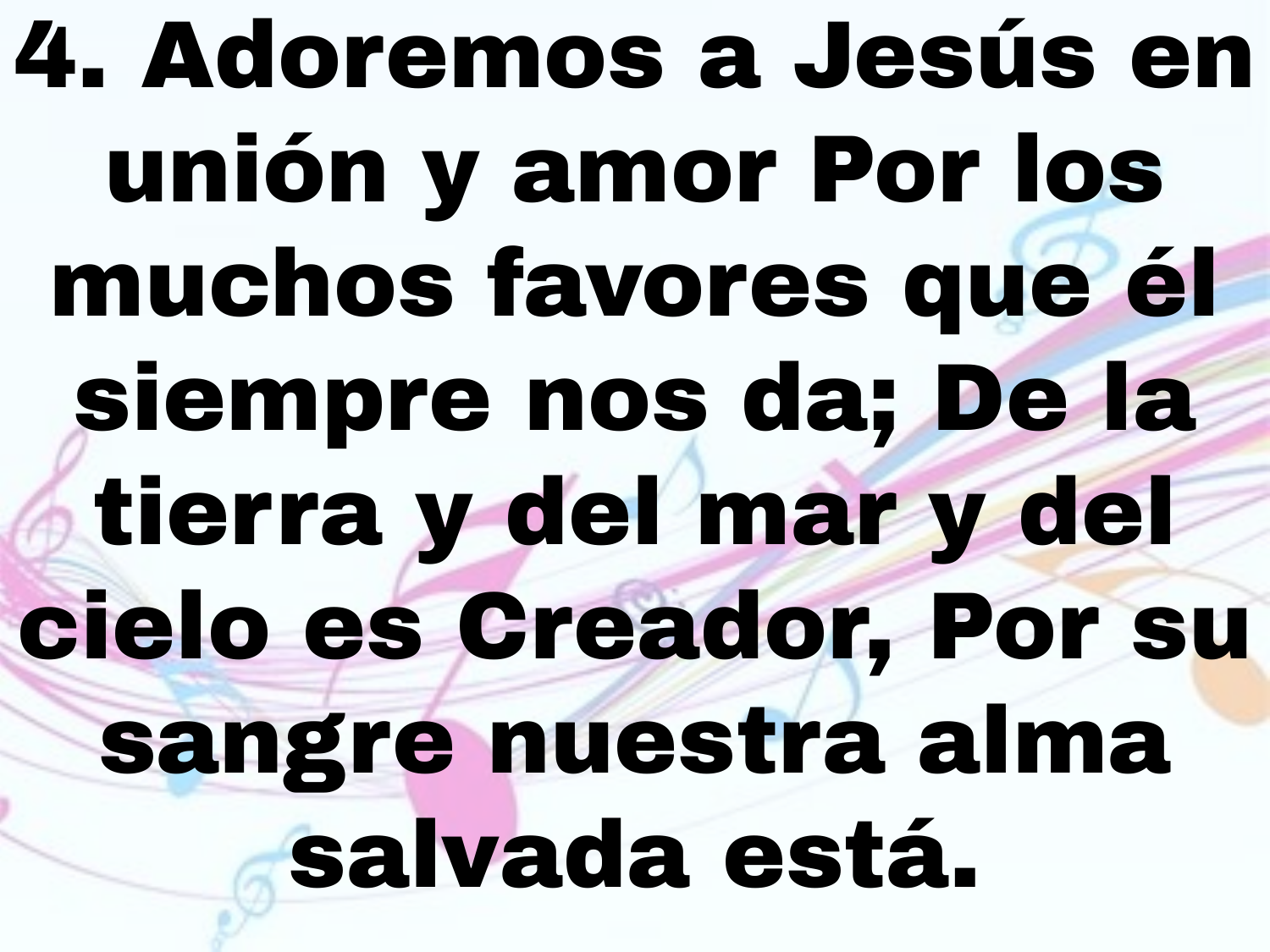

4. Adoremos a Jesús en unión y amor Por los muchos favores que él siempre nos da; De la tierra y del mar y del cielo es Creador, Por su sangre nuestra alma salvada está.